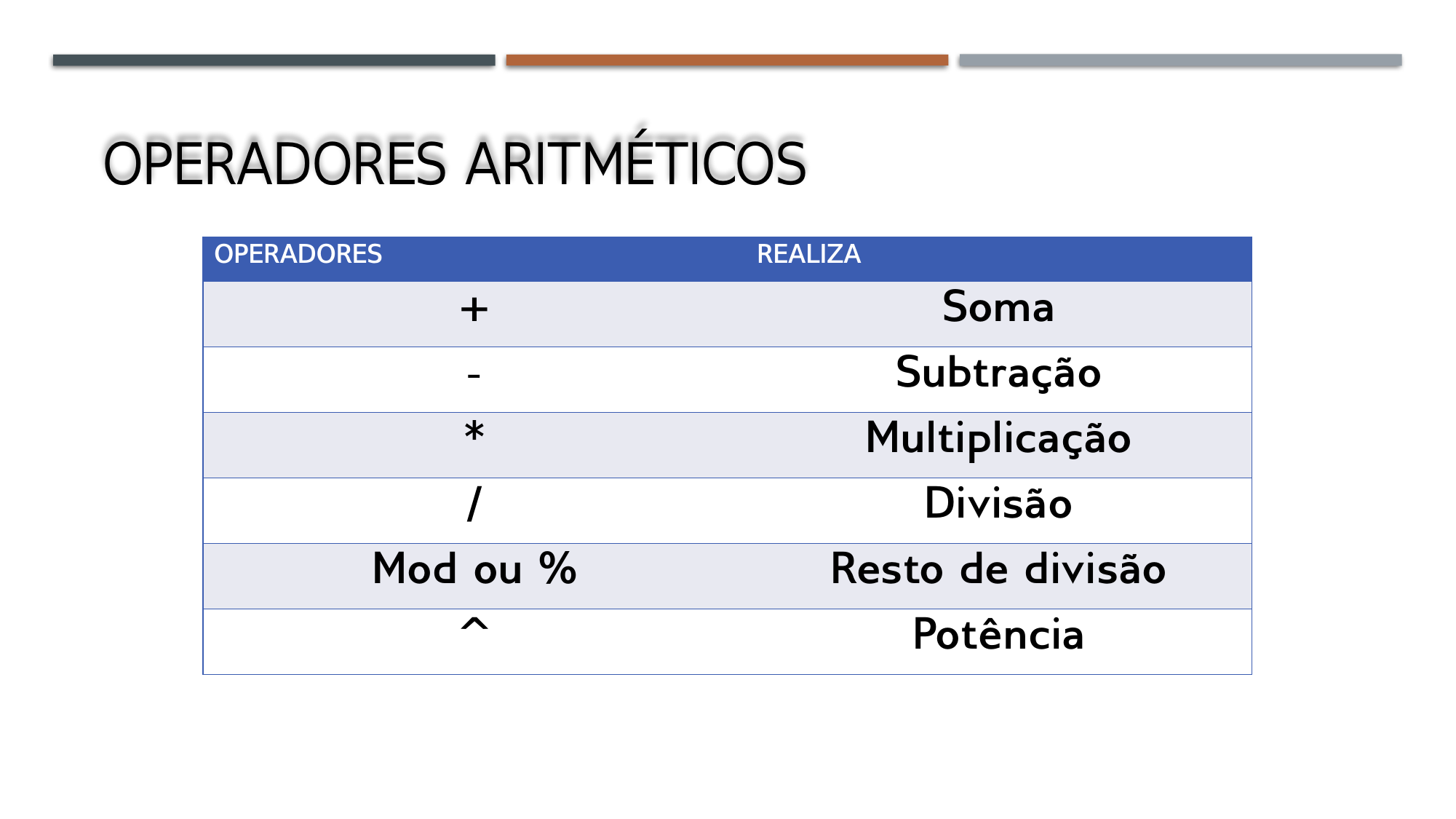

OPERADORES ARITMÉTICOS
| OPERADORES | REALIZA |
| --- | --- |
| + | Soma |
| - | Subtração |
| \* | Multiplicação |
| / | Divisão |
| Mod ou % | Resto de divisão |
| ^ | Potência |